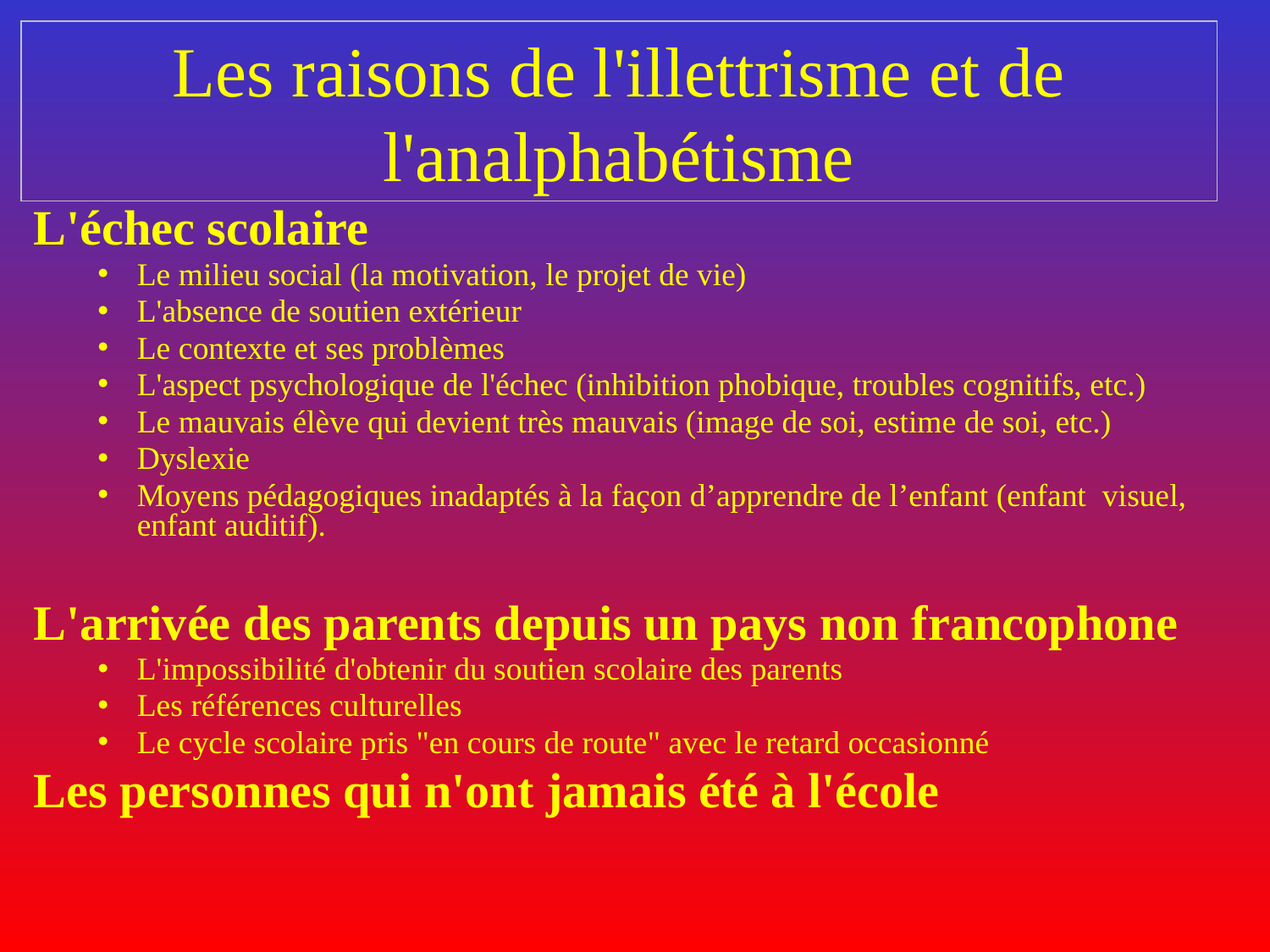

# Les raisons de l'illettrisme et de l'analphabétisme
L'échec scolaire
Le milieu social (la motivation, le projet de vie)
L'absence de soutien extérieur
Le contexte et ses problèmes
L'aspect psychologique de l'échec (inhibition phobique, troubles cognitifs, etc.)
Le mauvais élève qui devient très mauvais (image de soi, estime de soi, etc.)
Dyslexie
Moyens pédagogiques inadaptés à la façon d’apprendre de l’enfant (enfant  visuel, enfant auditif).

L'arrivée des parents depuis un pays non francophone
L'impossibilité d'obtenir du soutien scolaire des parents
Les références culturelles
Le cycle scolaire pris "en cours de route" avec le retard occasionné
Les personnes qui n'ont jamais été à l'école